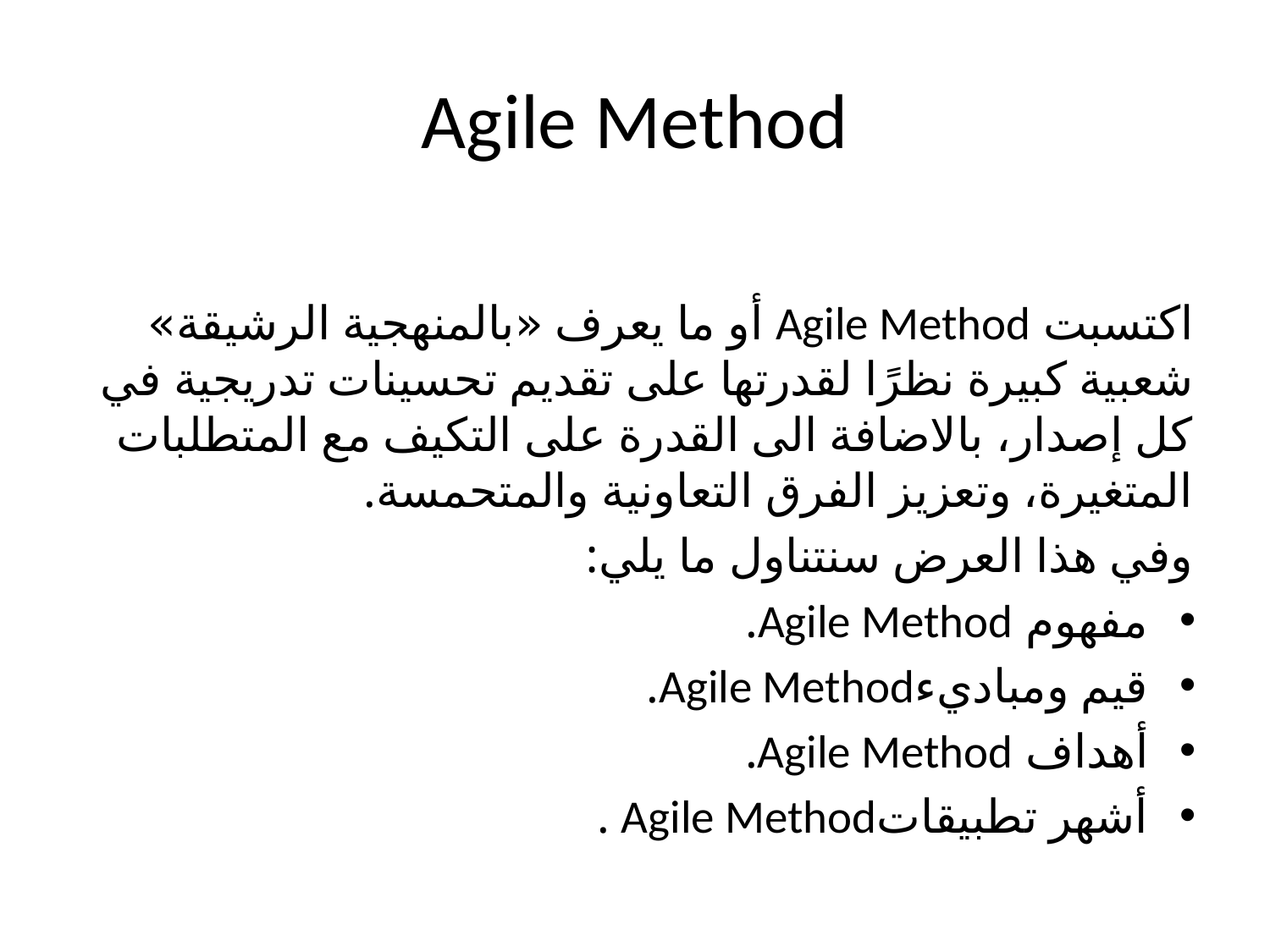

# Agile Method

اكتسبت Agile Method أو ما يعرف «بالمنهجية الرشيقة» شعبية كبيرة نظرًا لقدرتها على تقديم تحسينات تدريجية في كل إصدار، بالاضافة الى القدرة على التكيف مع المتطلبات المتغيرة، وتعزيز الفرق التعاونية والمتحمسة.
وفي هذا العرض سنتناول ما يلي:
مفهوم Agile Method.
قيم ومباديءAgile Method.
أهداف Agile Method.
أشهر تطبيقاتAgile Method .